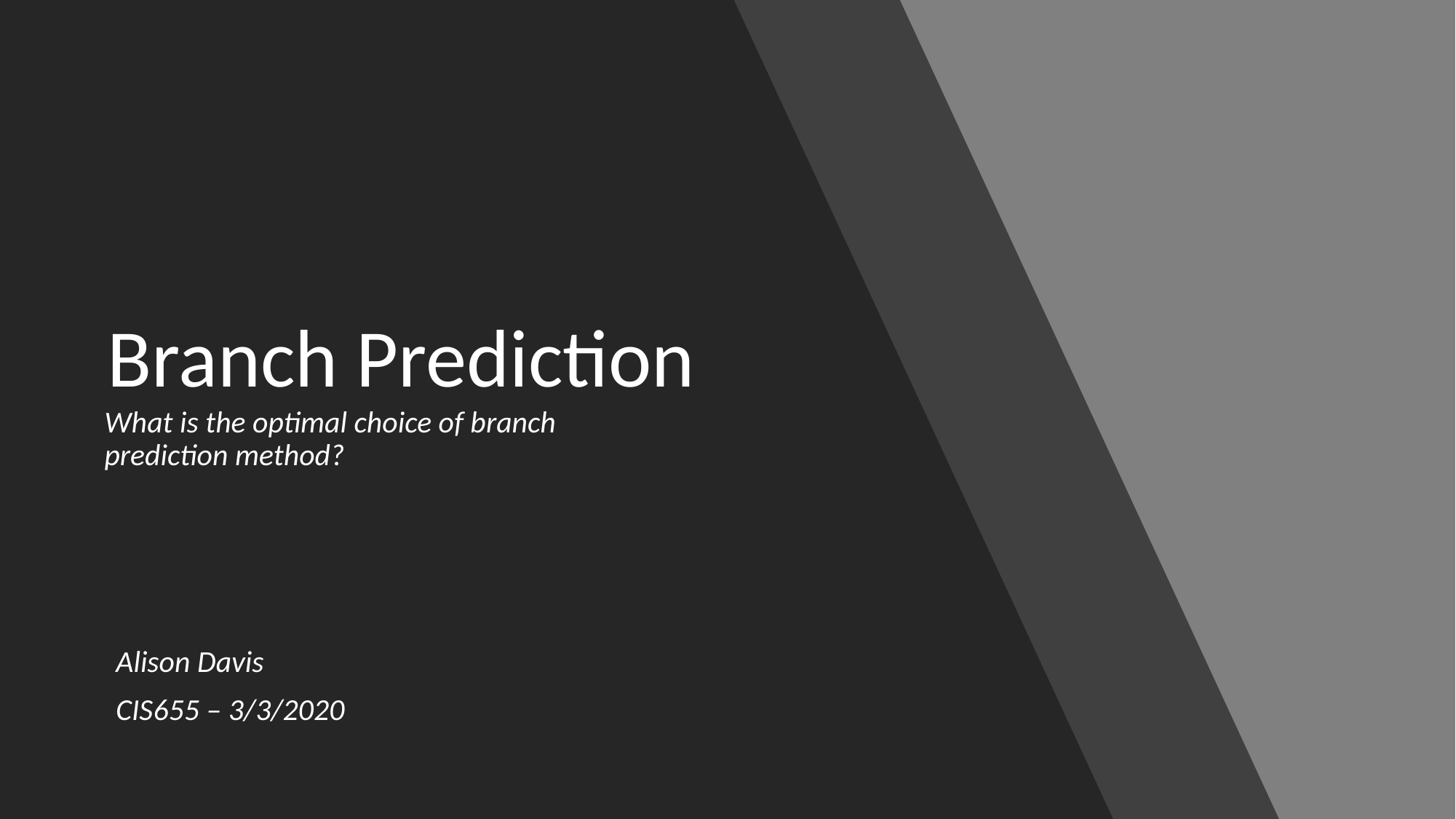

# Branch Prediction
What is the optimal choice of branch prediction method?
Alison Davis
CIS655 – 3/3/2020